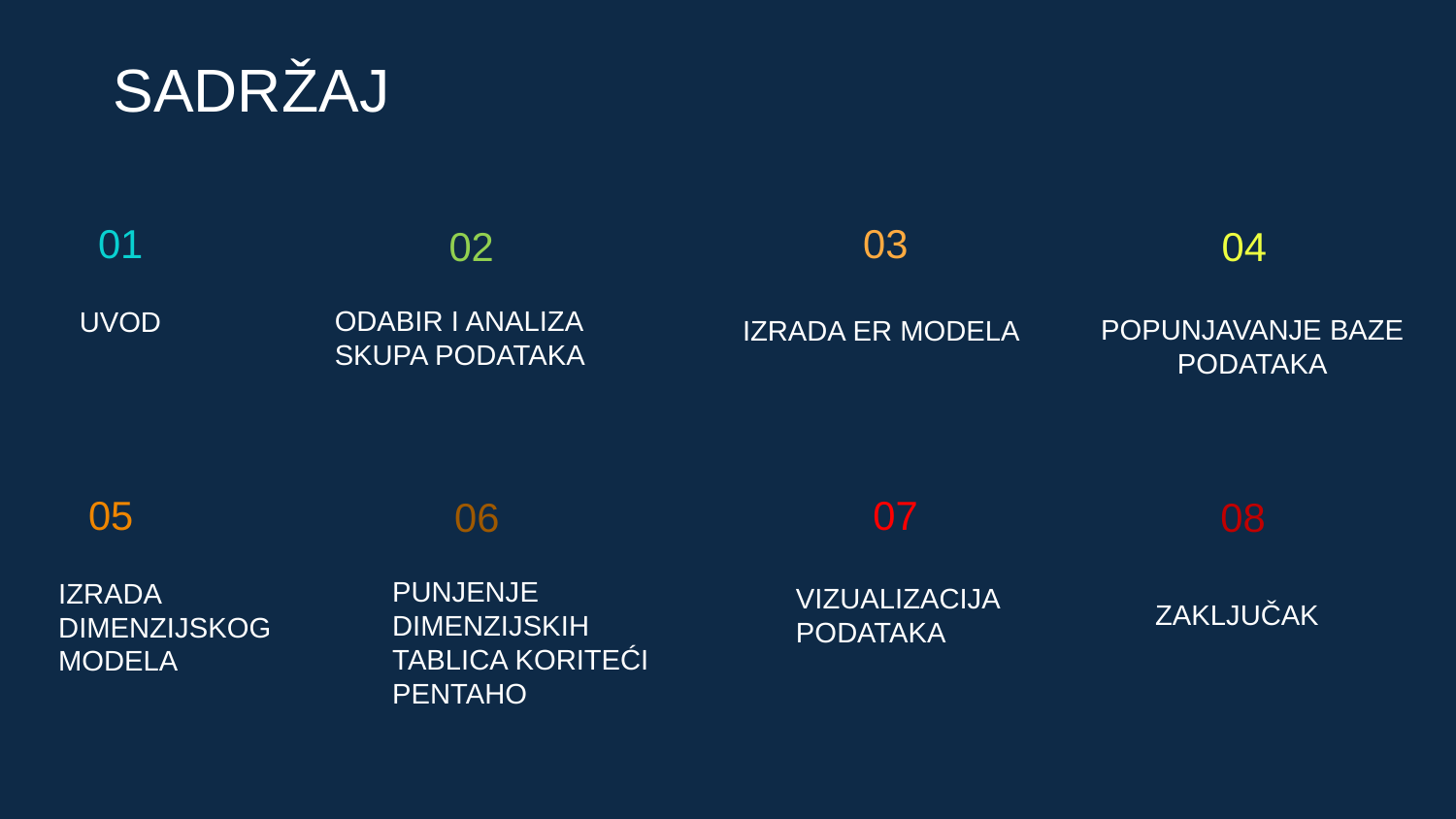

SADRŽAJ

01
03
02
04
IZRADA ER MODELA
UVOD
ODABIR I ANALIZA SKUPA PODATAKA
# POPUNJAVANJE BAZE PODATAKA
07
05
06
08
ZAKLJUČAK
VIZUALIZACIJA PODATAKA
IZRADA DIMENZIJSKOG MODELA
PUNJENJE DIMENZIJSKIH TABLICA KORITEĆI PENTAHO